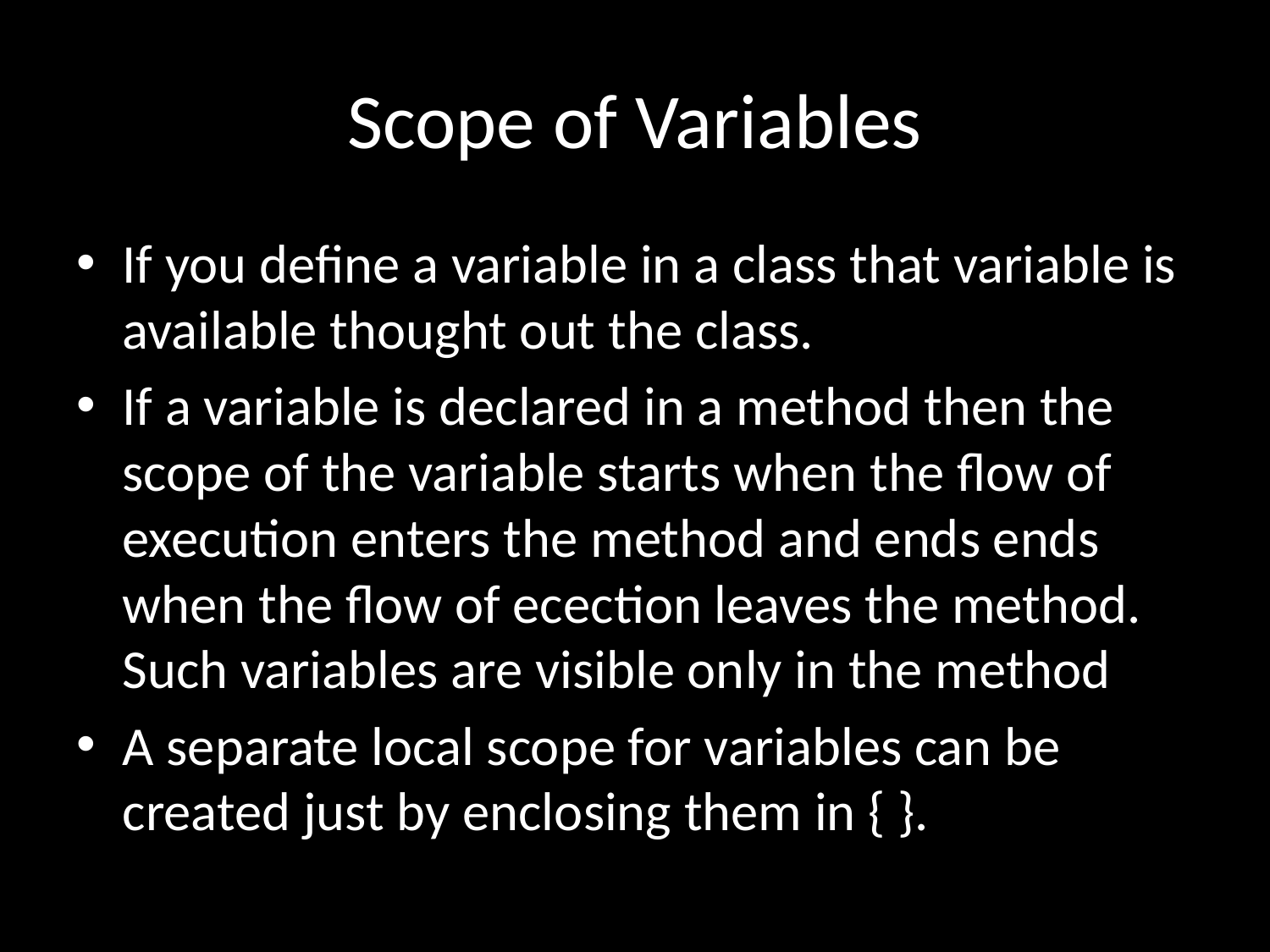

# Scope of Variables
If you define a variable in a class that variable is available thought out the class.
If a variable is declared in a method then the scope of the variable starts when the flow of execution enters the method and ends ends when the flow of ecection leaves the method. Such variables are visible only in the method
A separate local scope for variables can be created just by enclosing them in { }.